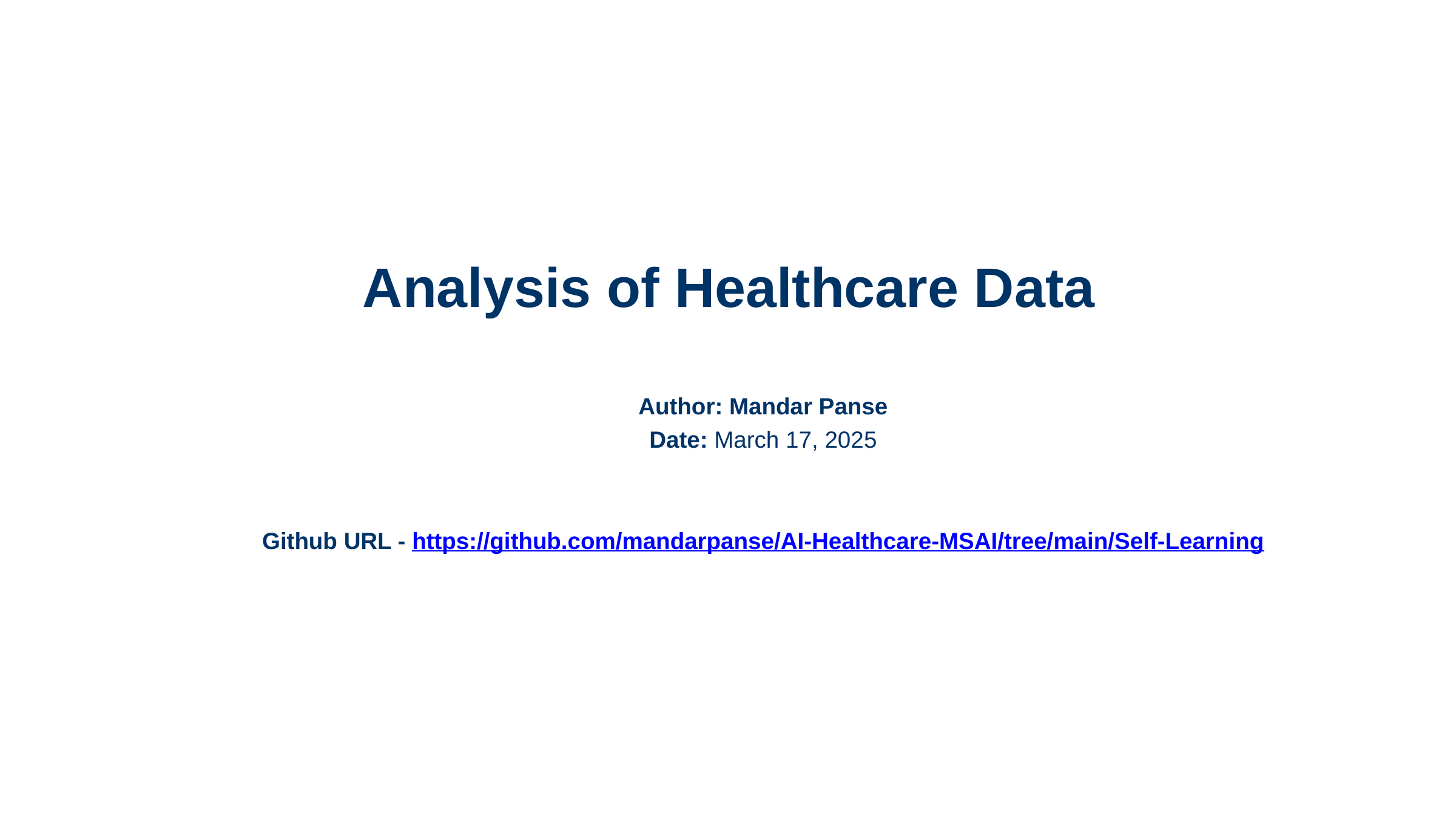

# Analysis of Healthcare Data
Author: Mandar Panse
Date: March 17, 2025

Github URL - https://github.com/mandarpanse/AI-Healthcare-MSAI/tree/main/Self-Learning